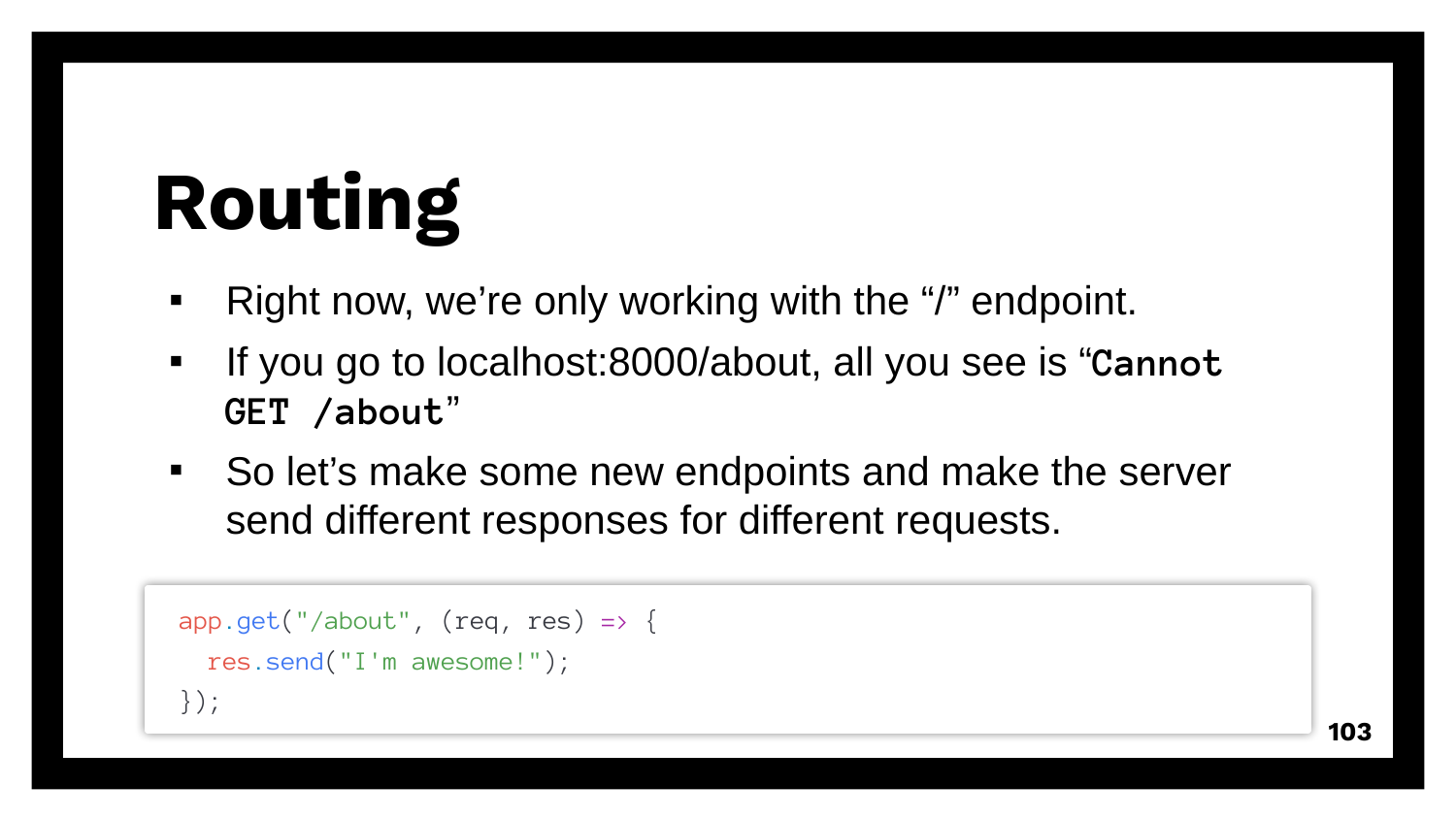

# Routing
Right now, we’re only working with the “/” endpoint.
If you go to localhost:8000/about, all you see is “Cannot GET /about”
So let’s make some new endpoints and make the server send different responses for different requests.
app.get("/about", (req, res) => {
  res.send("I'm awesome!");
});
103